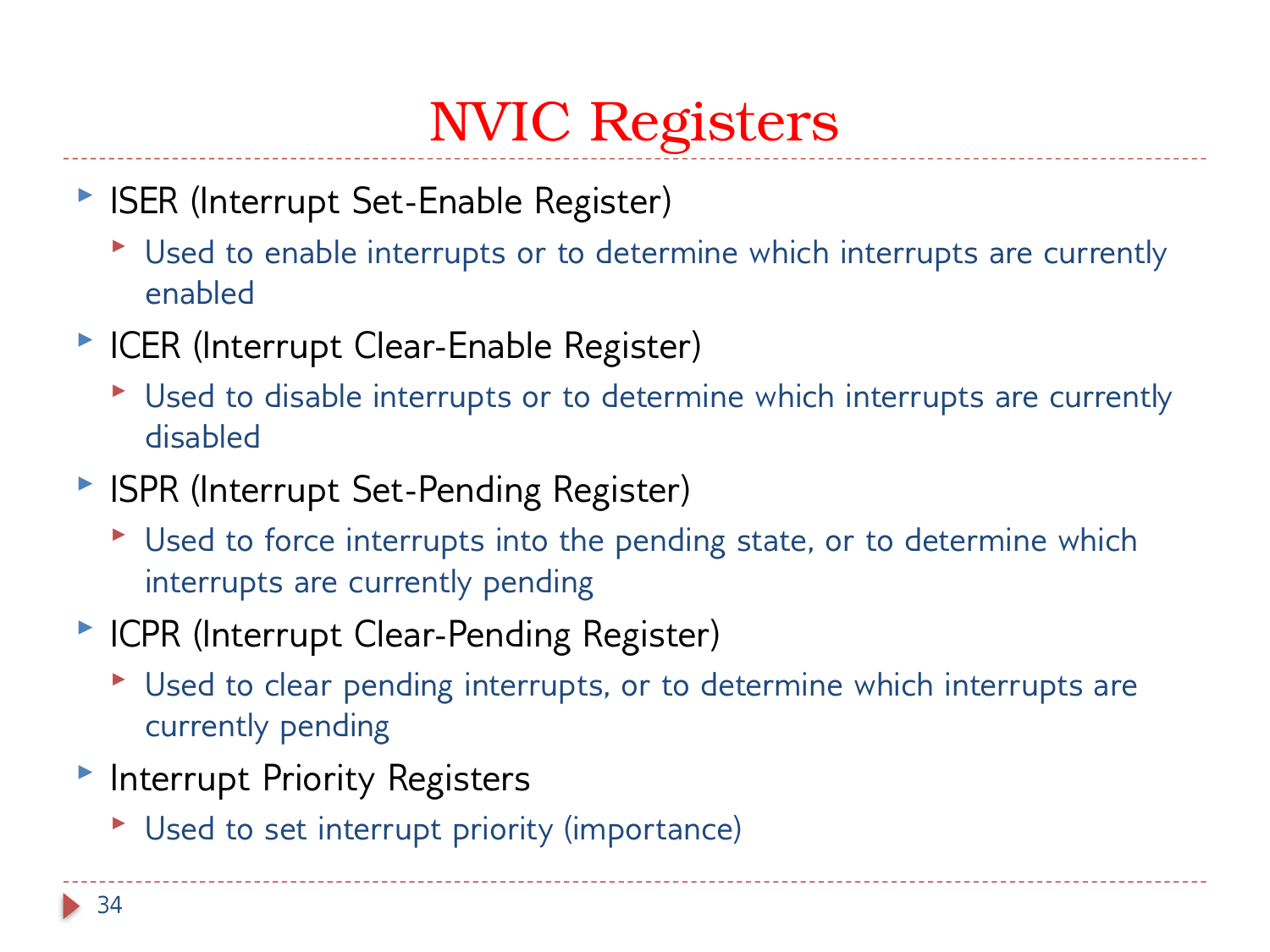

# NVIC Registers
ISER (Interrupt Set-Enable Register)
Used to enable interrupts or to determine which interrupts are currently enabled
ICER (Interrupt Clear-Enable Register)
Used to disable interrupts or to determine which interrupts are currently disabled
ISPR (Interrupt Set-Pending Register)
Used to force interrupts into the pending state, or to determine which interrupts are currently pending
ICPR (Interrupt Clear-Pending Register)
Used to clear pending interrupts, or to determine which interrupts are currently pending
Interrupt Priority Registers
Used to set interrupt priority (importance)

34